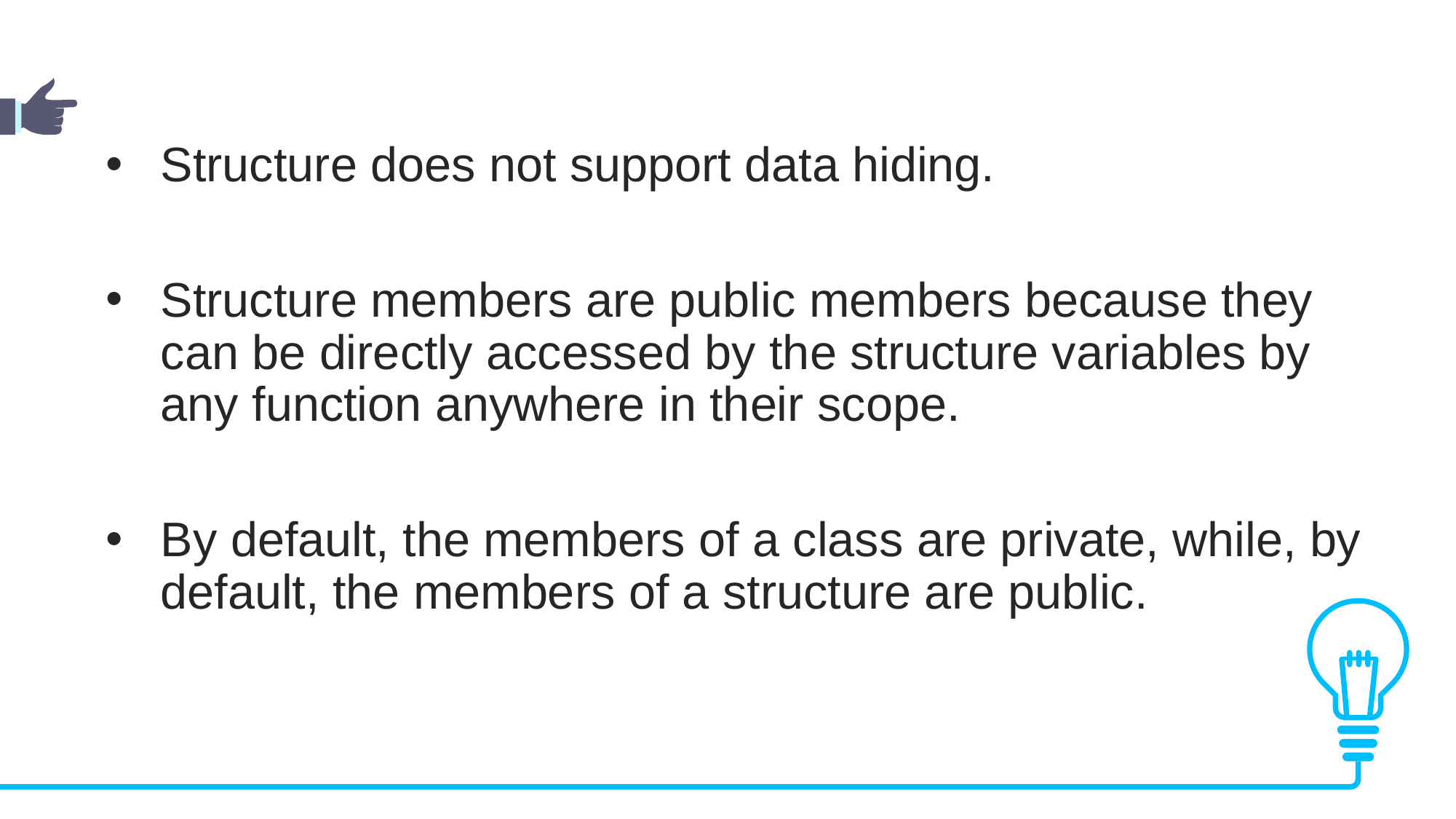

Structure does not support data hiding.

Structure members are public members because they can be directly accessed by the structure variables by any function anywhere in their scope.

By default, the members of a class are private, while, by default, the members of a structure are public.